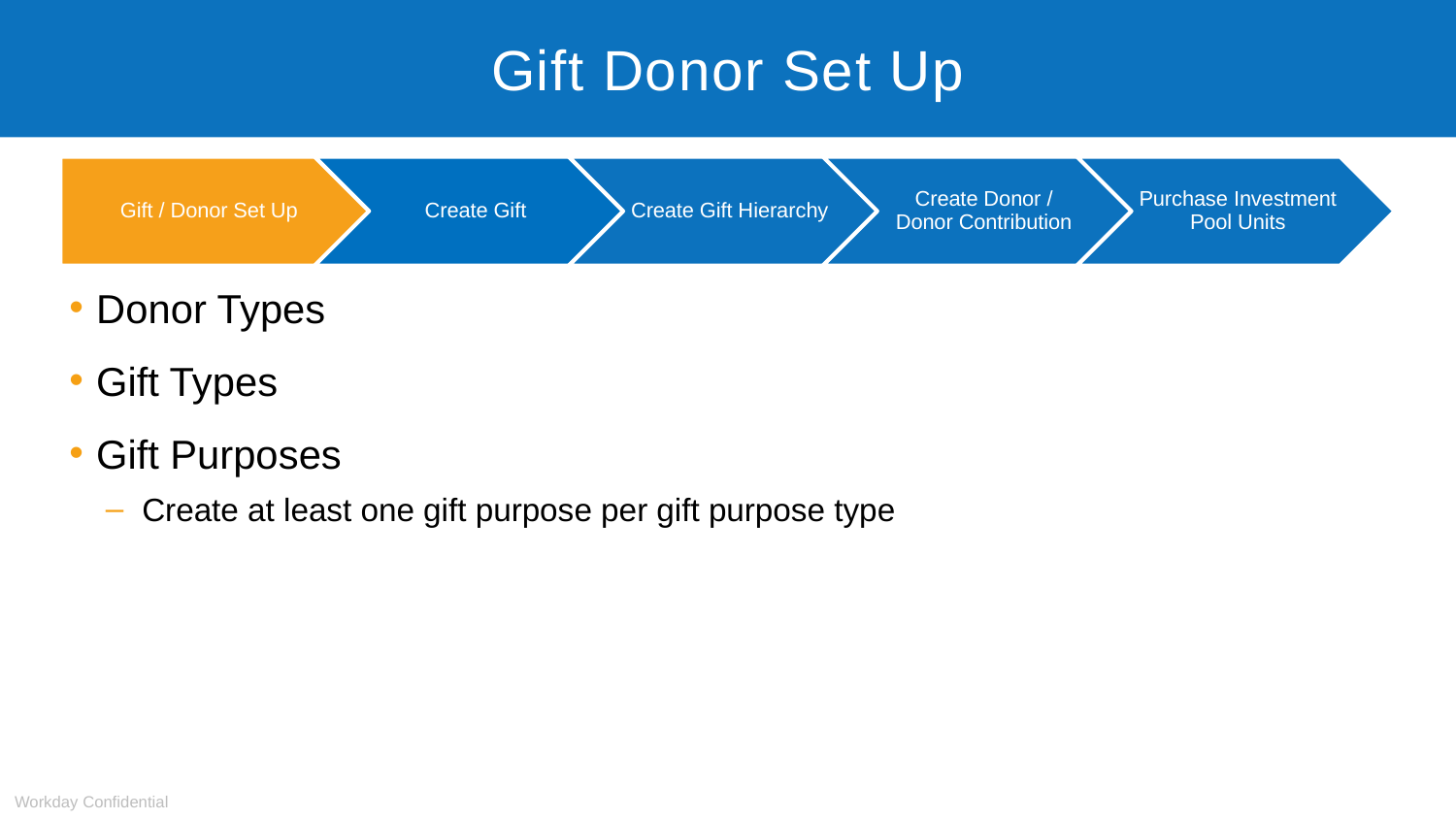

# Gift Donor Set Up
Gift / Donor Set Up
Create Gift
Create Gift Hierarchy
Create Donor / Donor Contribution
Purchase Investment Pool Units
Donor Types
Gift Types
Gift Purposes
Create at least one gift purpose per gift purpose type
Workday Confidential